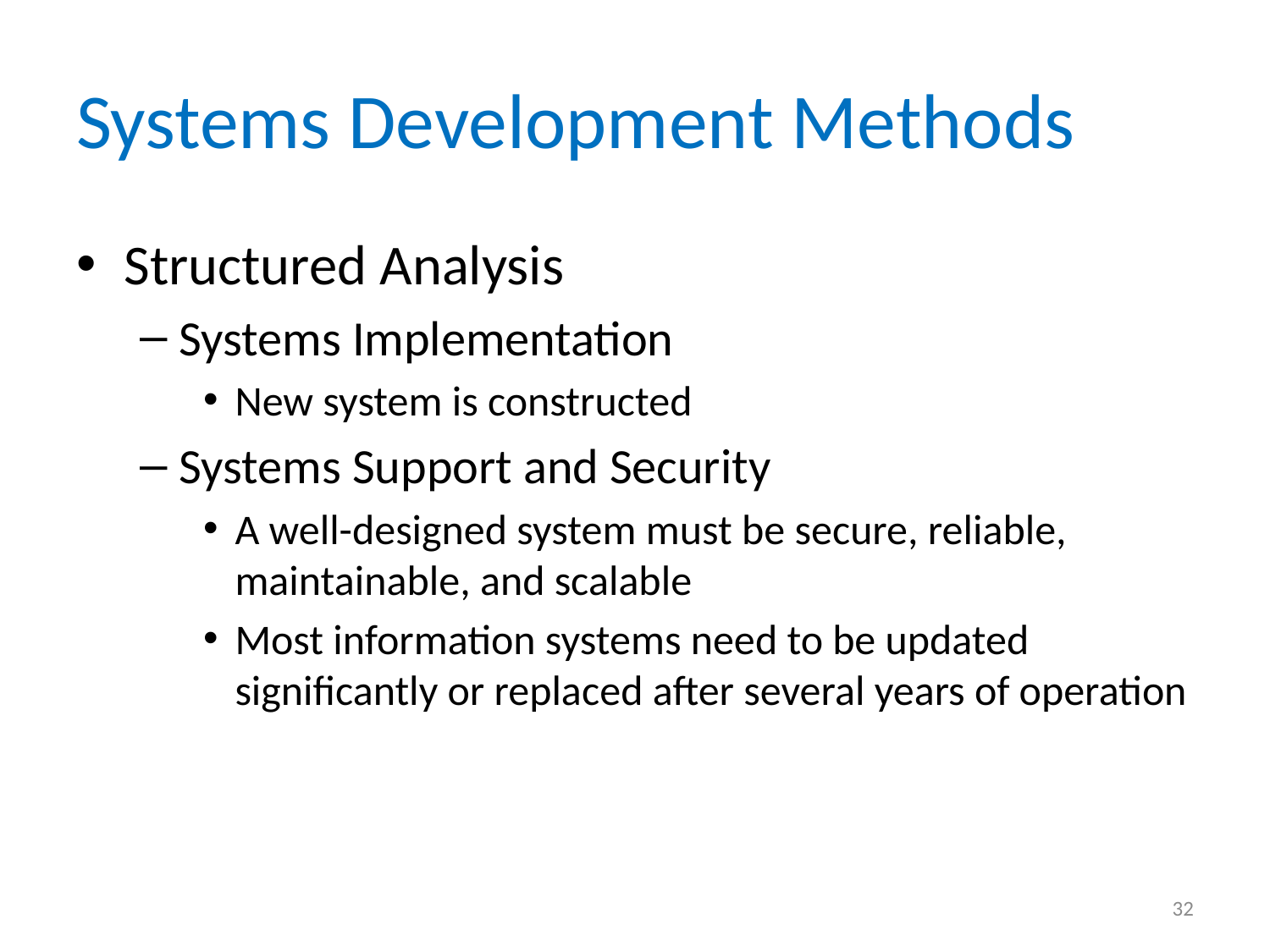

# Systems Development Methods
Structured Analysis
Systems Implementation
New system is constructed
Systems Support and Security
A well-designed system must be secure, reliable, maintainable, and scalable
Most information systems need to be updated significantly or replaced after several years of operation
32